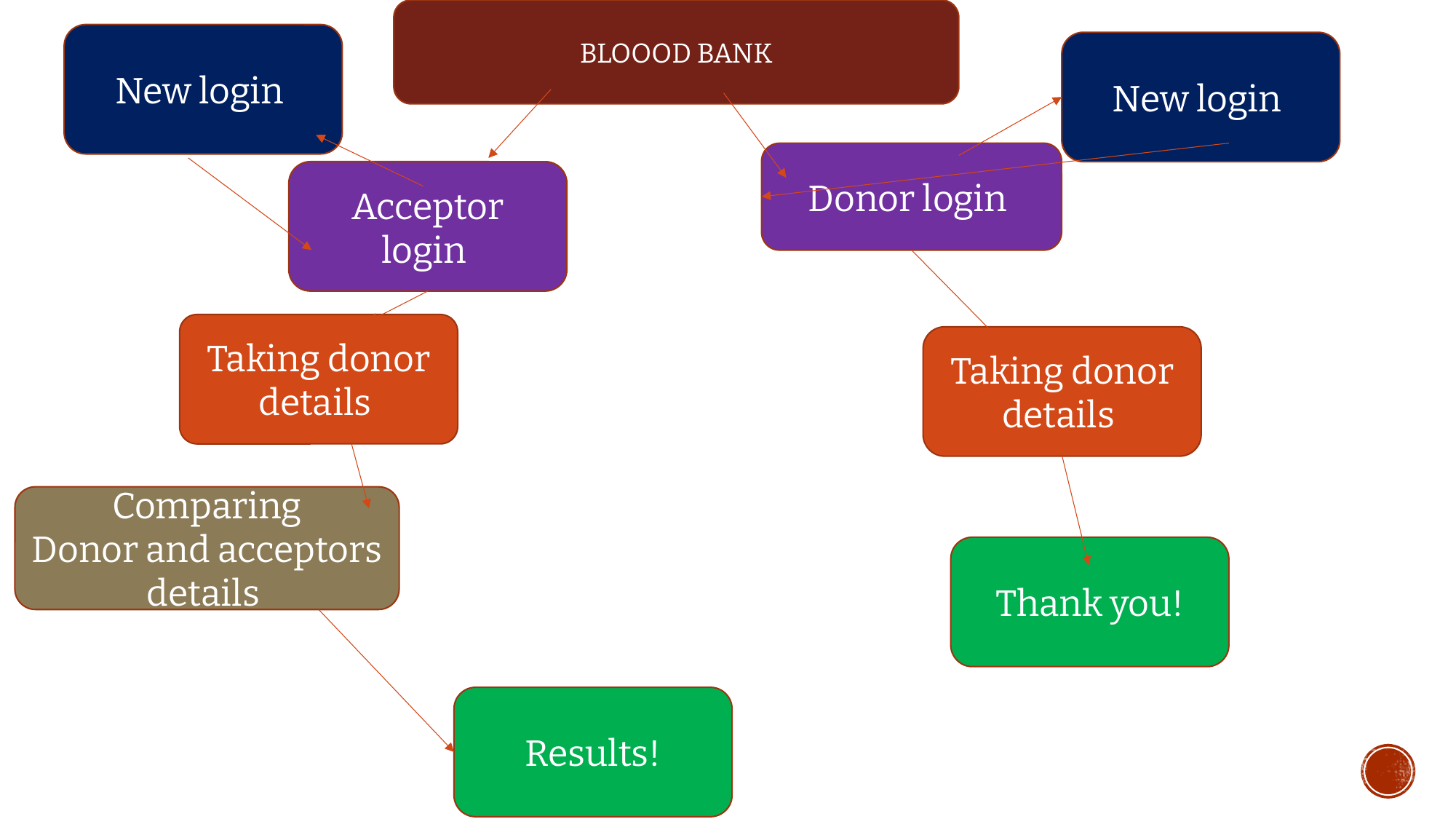

BLOOOD BANK
#
New login
New login
Donor login
Acceptor login

Taking donor details
Taking donor details
Comparing
Donor and acceptors details
Thank you!
Results!